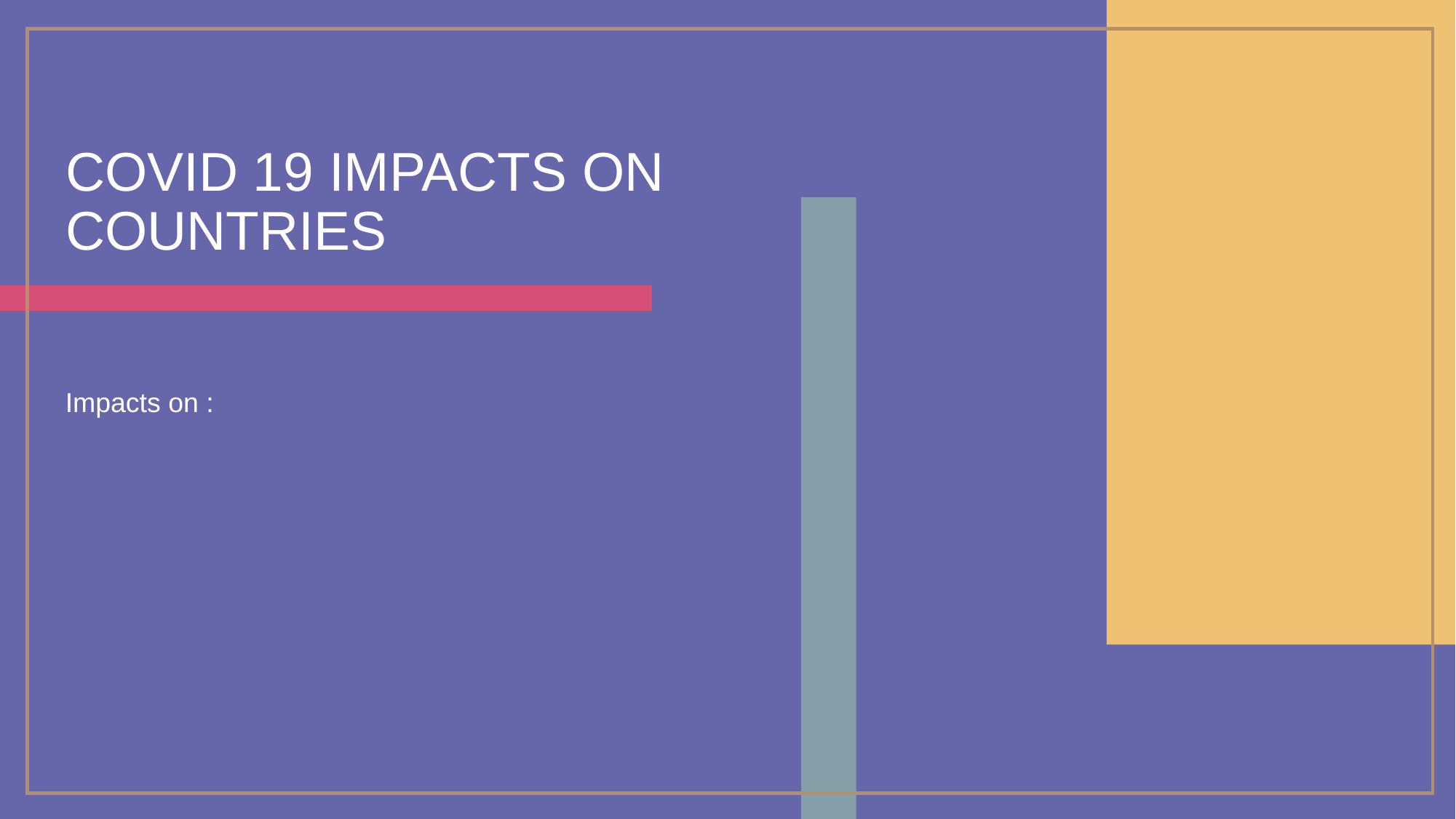

# Covid 19 impacts on countries
Impacts on :